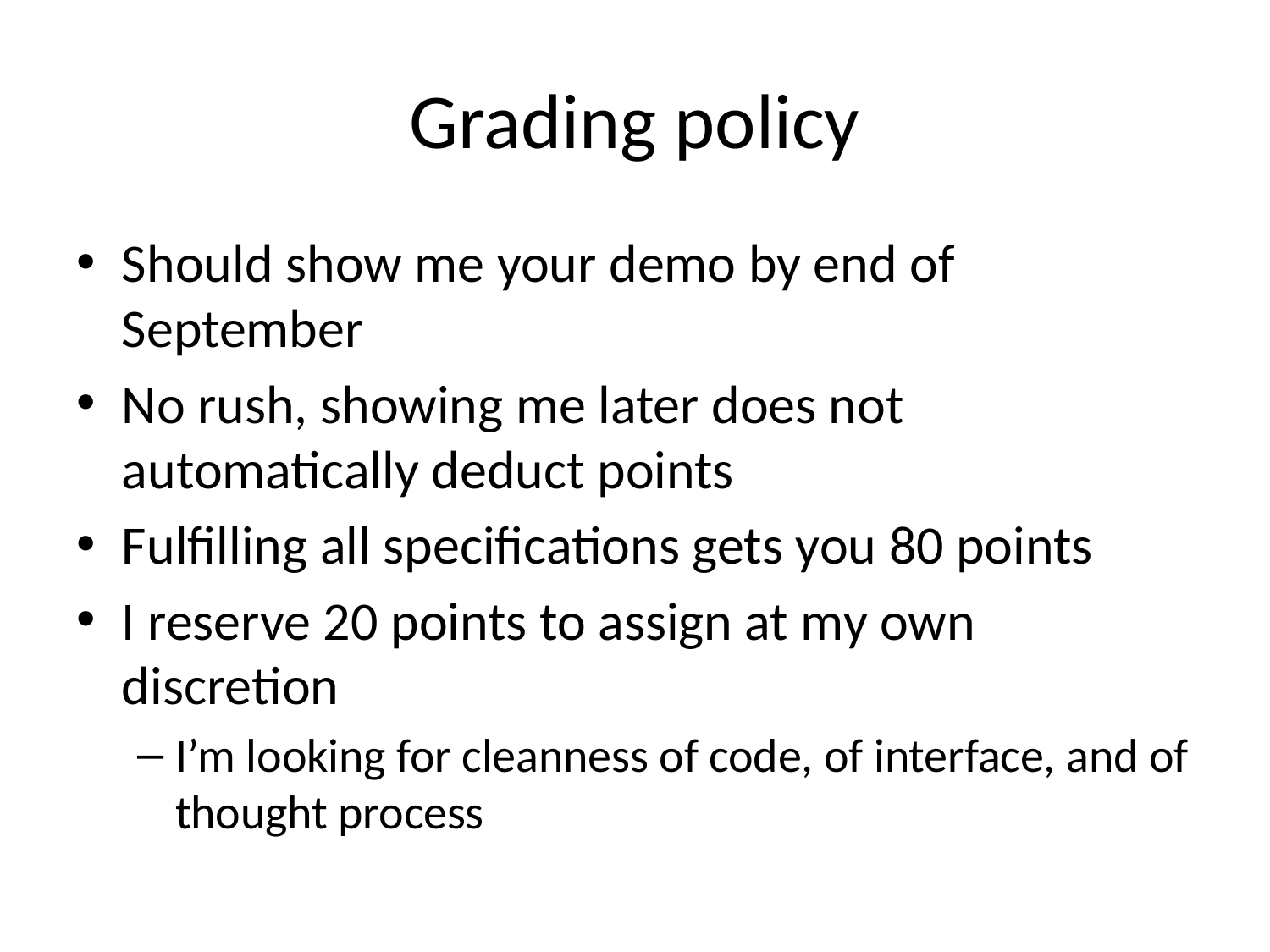

# Grading policy
Should show me your demo by end of September
No rush, showing me later does not automatically deduct points
Fulfilling all specifications gets you 80 points
I reserve 20 points to assign at my own discretion
I’m looking for cleanness of code, of interface, and of thought process